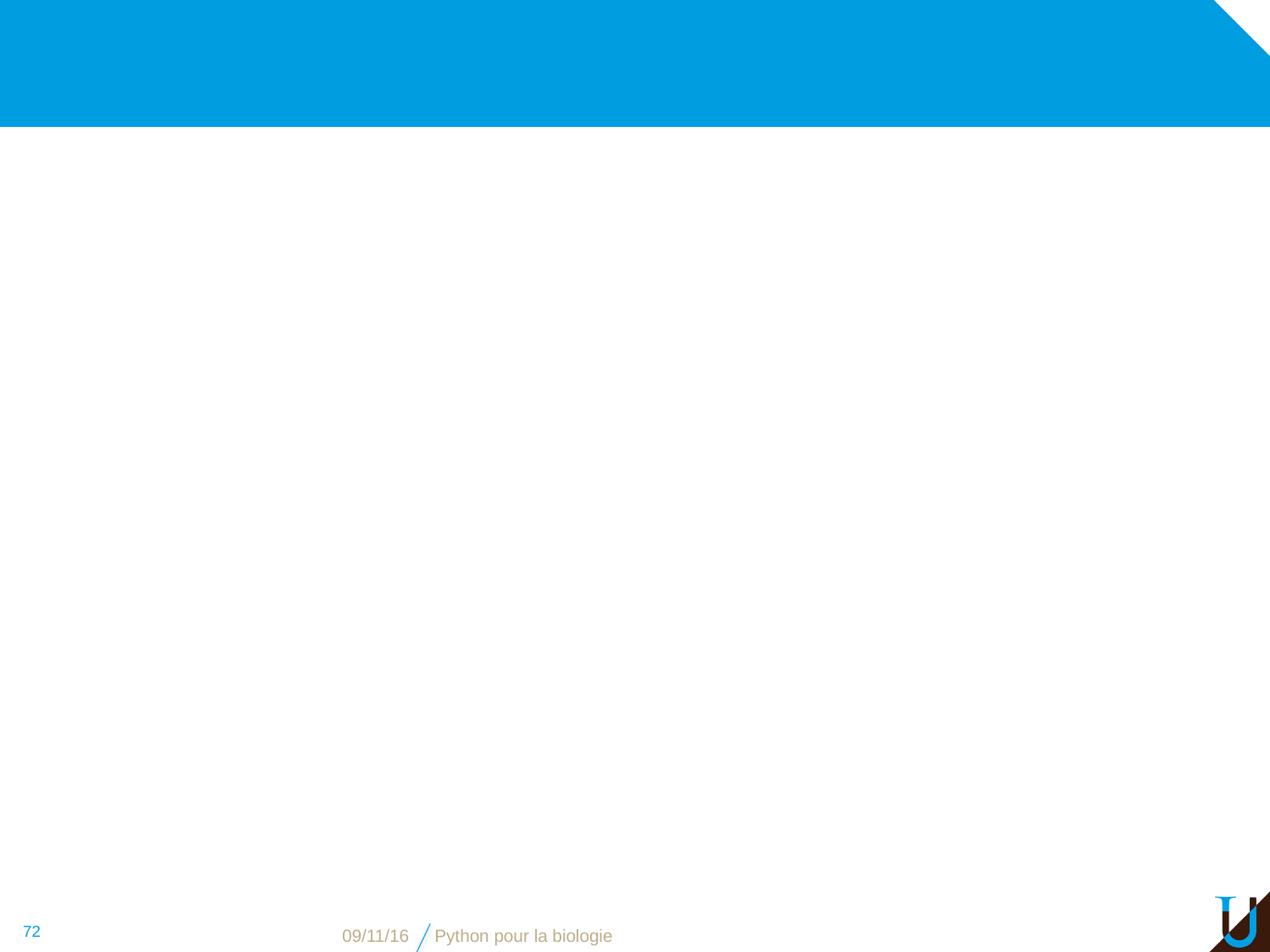

#

72
09/11/16
Python pour la biologie